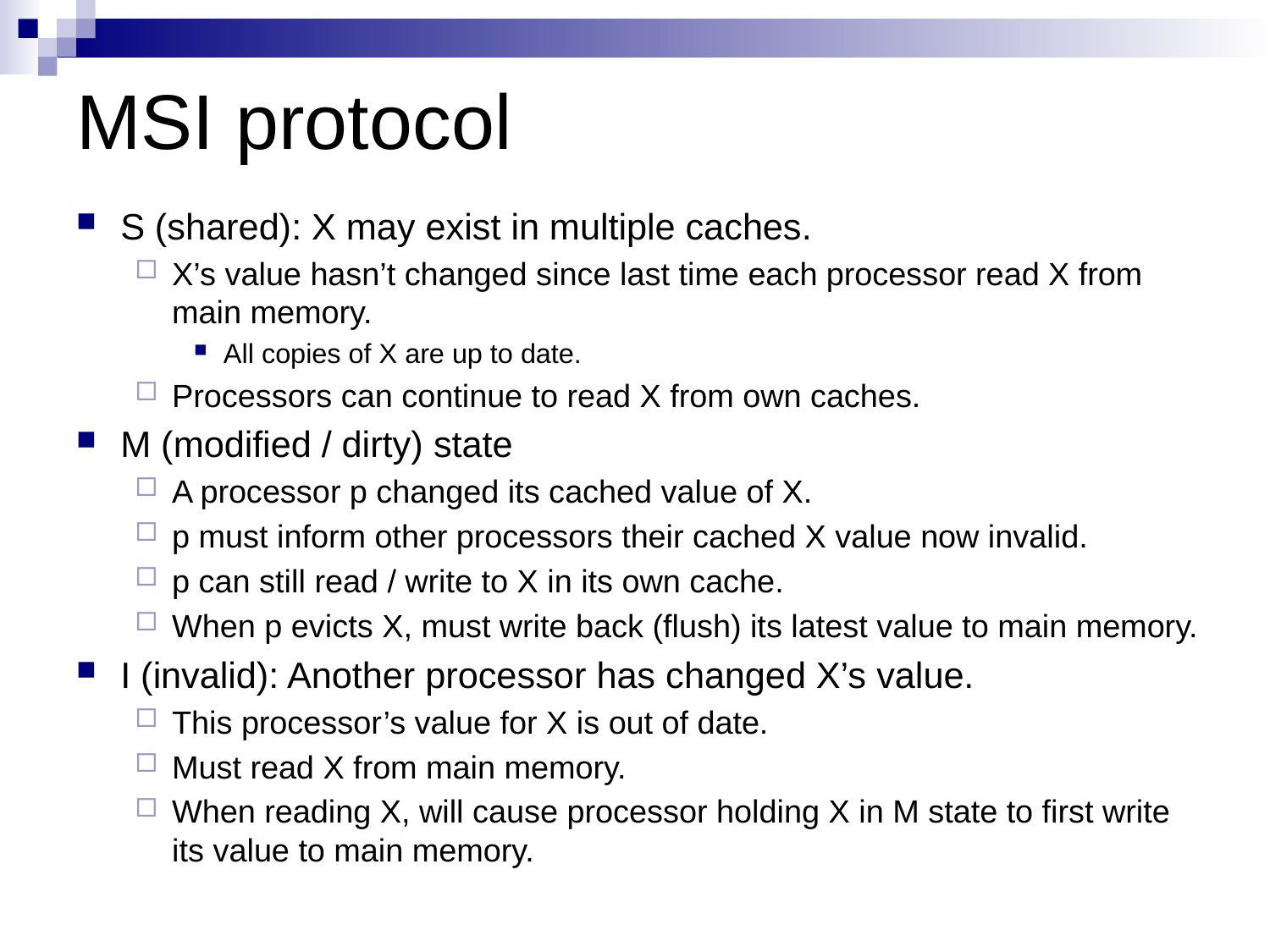

# MSI protocol
S (shared): X may exist in multiple caches.
X’s value hasn’t changed since last time each processor read X from main memory.
All copies of X are up to date.
Processors can continue to read X from own caches.
M (modified / dirty) state
A processor p changed its cached value of X.
p must inform other processors their cached X value now invalid.
p can still read / write to X in its own cache.
When p evicts X, must write back (flush) its latest value to main memory.
I (invalid): Another processor has changed X’s value.
This processor’s value for X is out of date.
Must read X from main memory.
When reading X, will cause processor holding X in M state to first write its value to main memory.